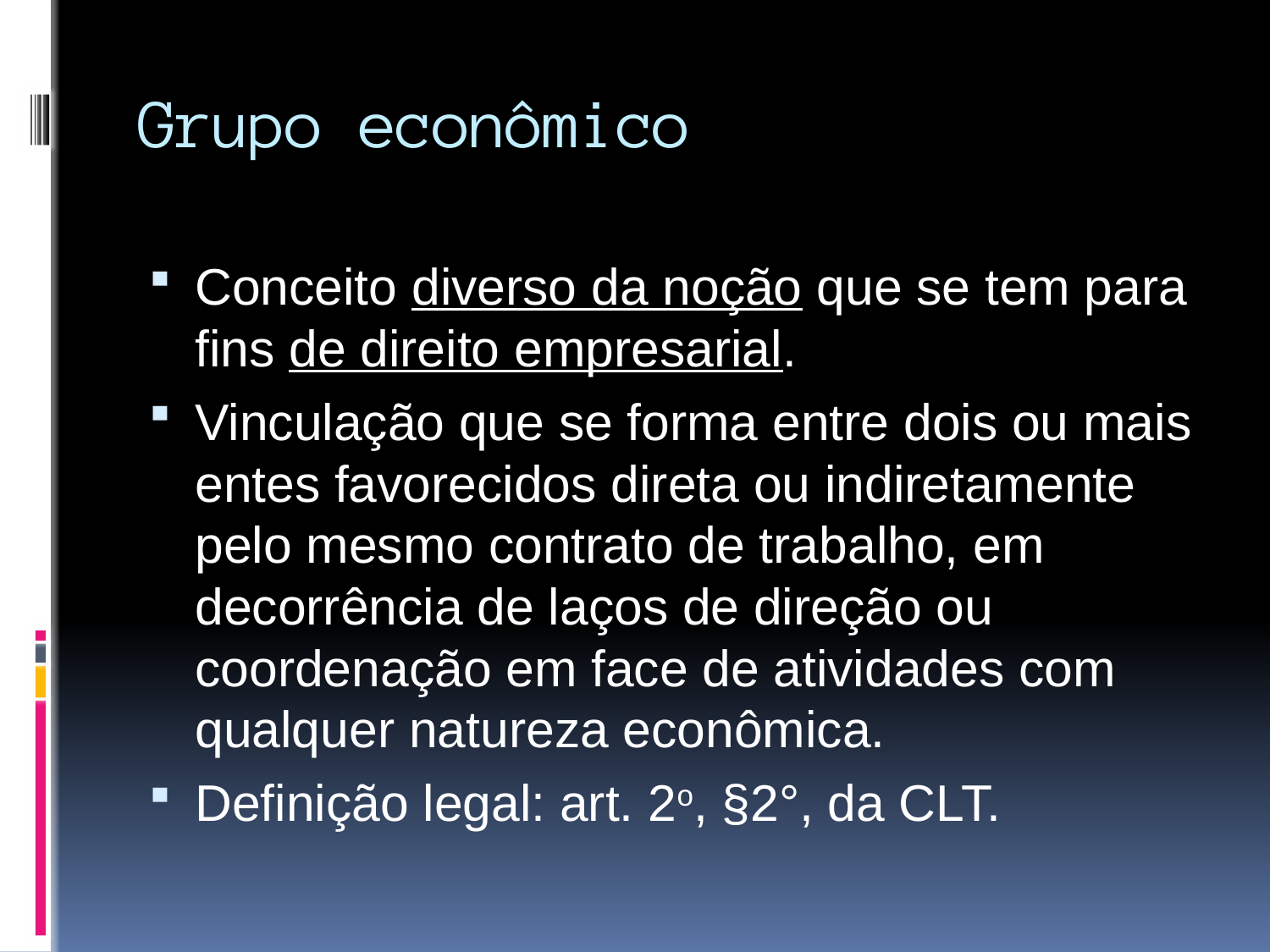

# Grupo econômico
Conceito diverso da noção que se tem para fins de direito empresarial.
Vinculação que se forma entre dois ou mais entes favorecidos direta ou indiretamente pelo mesmo contrato de trabalho, em decorrência de laços de direção ou coordenação em face de atividades com qualquer natureza econômica.
Definição legal: art. 2o, §2°, da CLT.